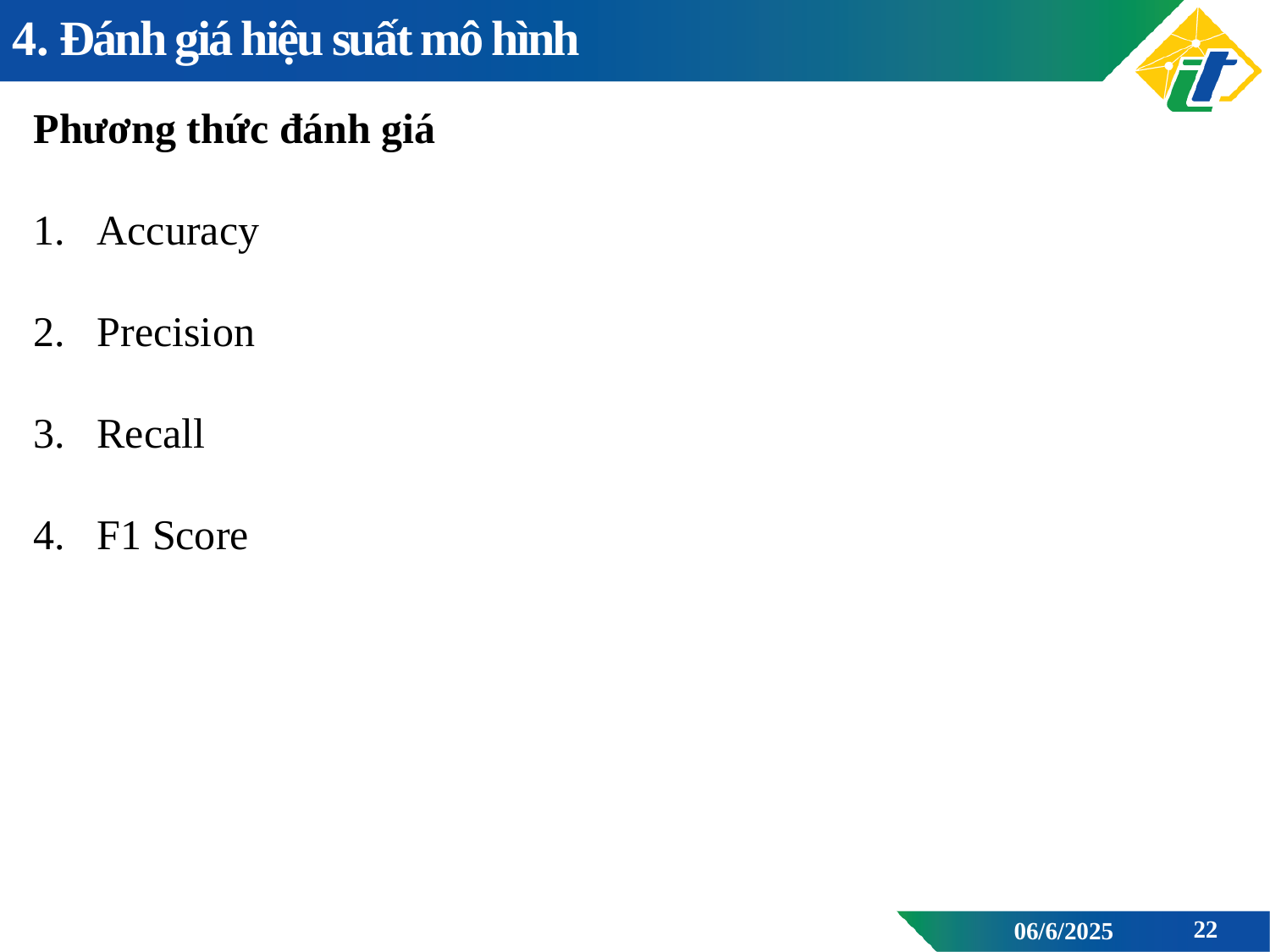

4. Đánh giá hiệu suất mô hình
Phương thức đánh giá

Accuracy

Precision

Recall

F1 Score
22
06/6/2025